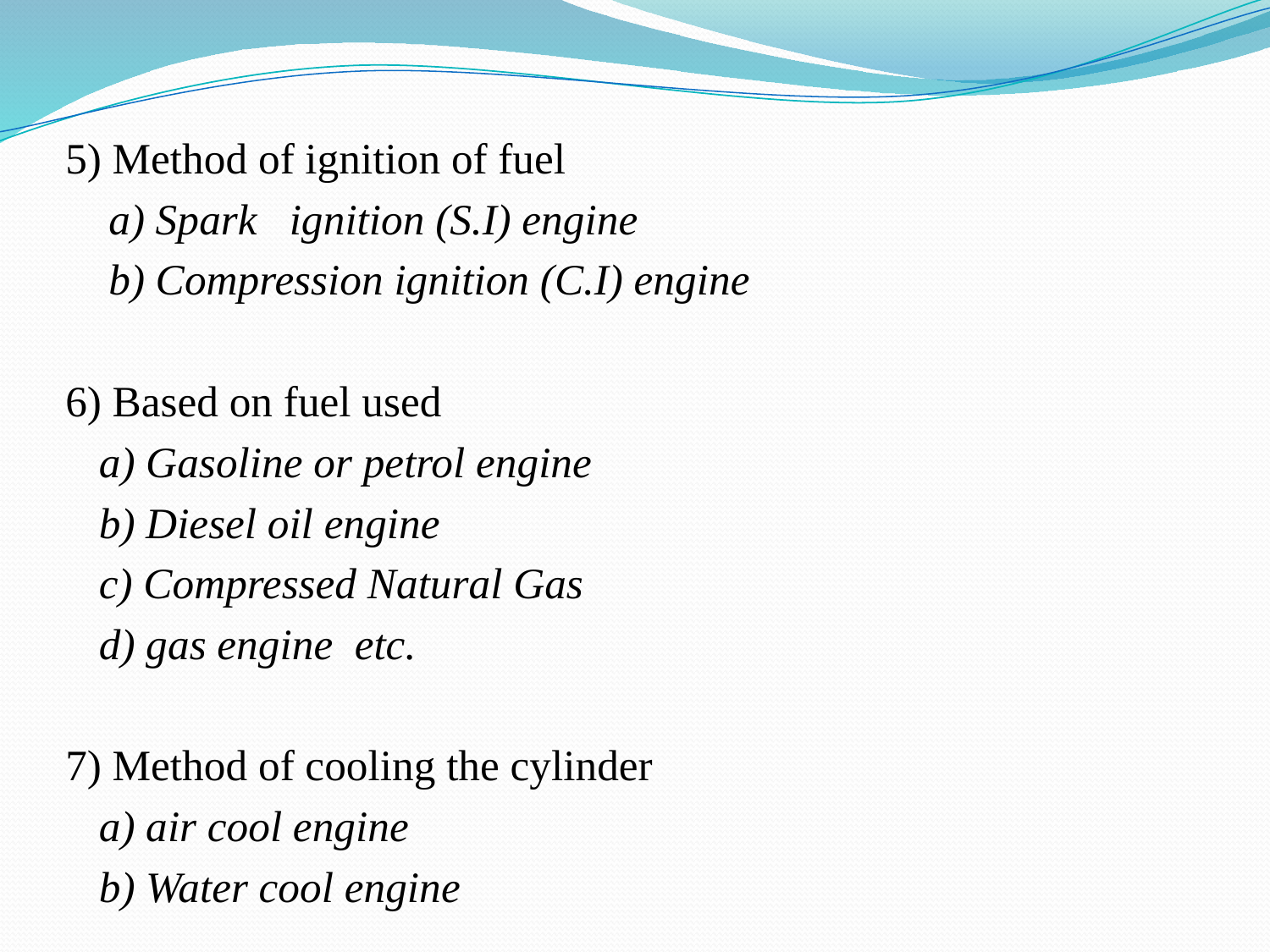

5) Method of ignition of fuel
    a) Spark   ignition (S.I) engine
    b) Compression ignition (C.I) engine

6) Based on fuel used
	a) Gasoline or petrol engine
	b) Diesel oil engine
	c) Compressed Natural Gas
	d) gas engine  etc.

7) Method of cooling the cylinder
	a) air cool engine
	b) Water cool engine